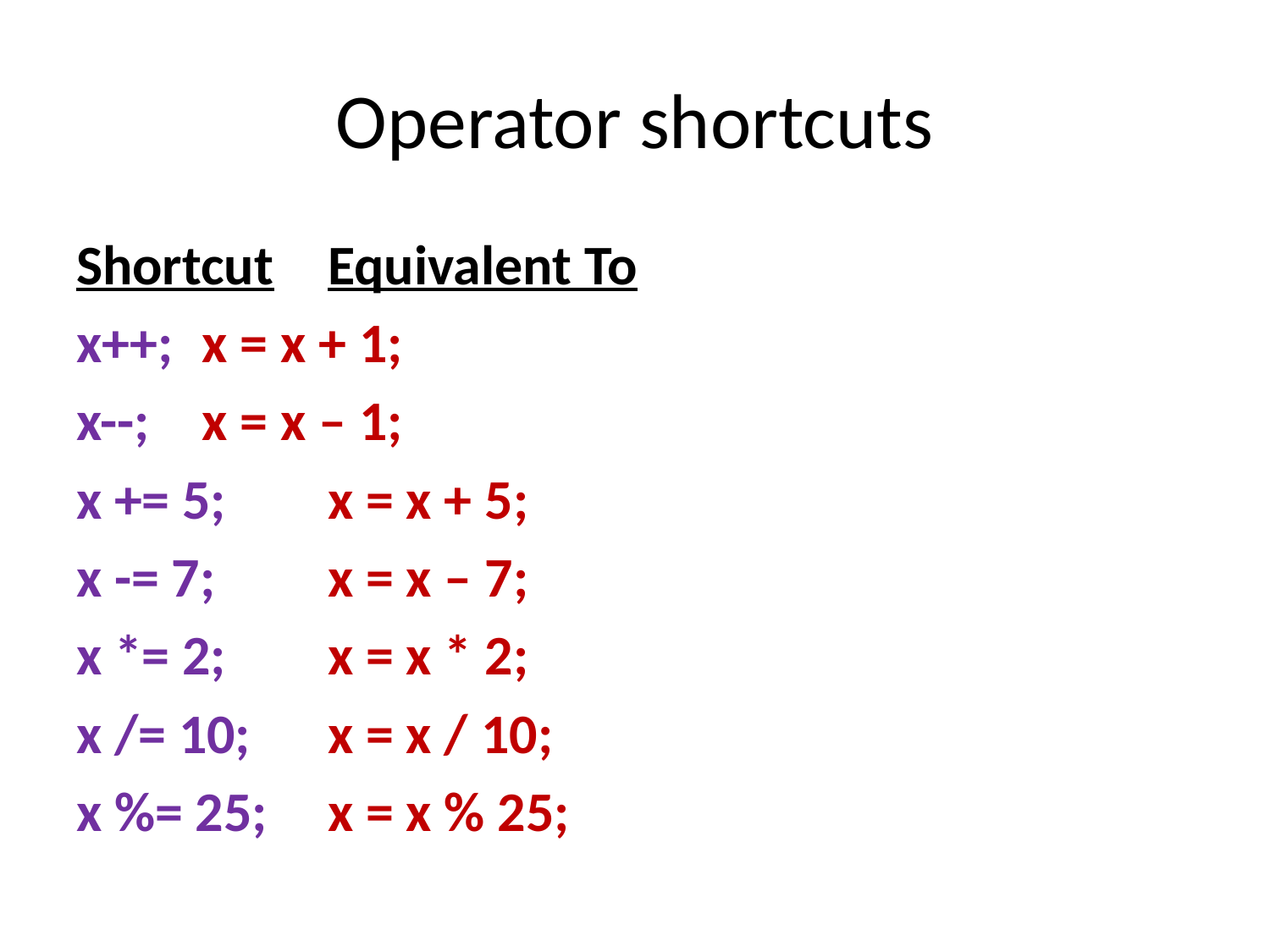

# Operator shortcuts
Shortcut		Equivalent To
x++;			x = x + 1;
x--;			x = x – 1;
x += 5;		x = x + 5;
x -= 7;		x = x – 7;
x *= 2;		x = x * 2;
x /= 10;		x = x / 10;
x %= 25;		x = x % 25;